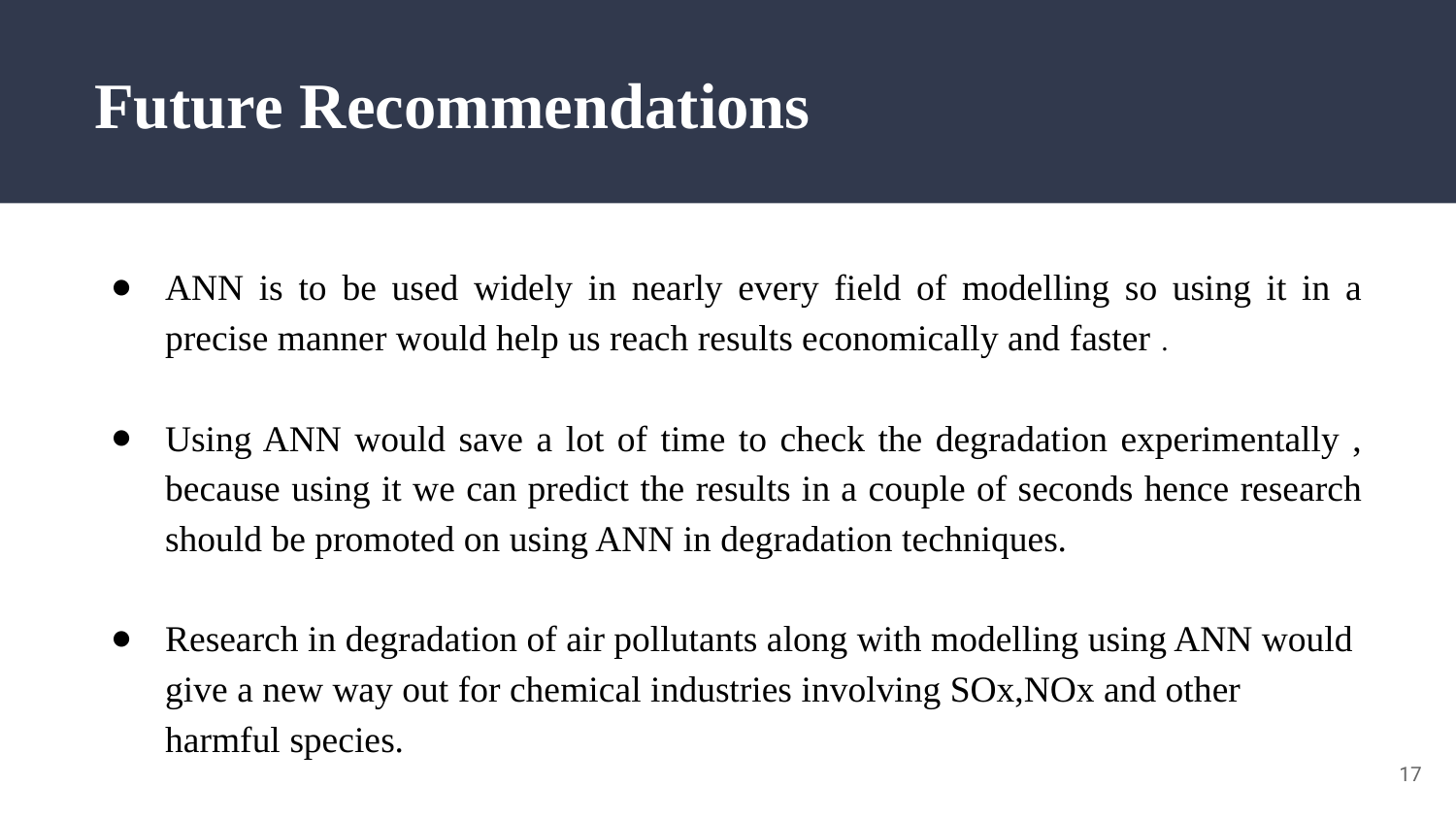

# Future Recommendations
ANN is to be used widely in nearly every field of modelling so using it in a precise manner would help us reach results economically and faster .

Using ANN would save a lot of time to check the degradation experimentally , because using it we can predict the results in a couple of seconds hence research should be promoted on using ANN in degradation techniques.

Research in degradation of air pollutants along with modelling using ANN would give a new way out for chemical industries involving SOx,NOx and other harmful species.

17